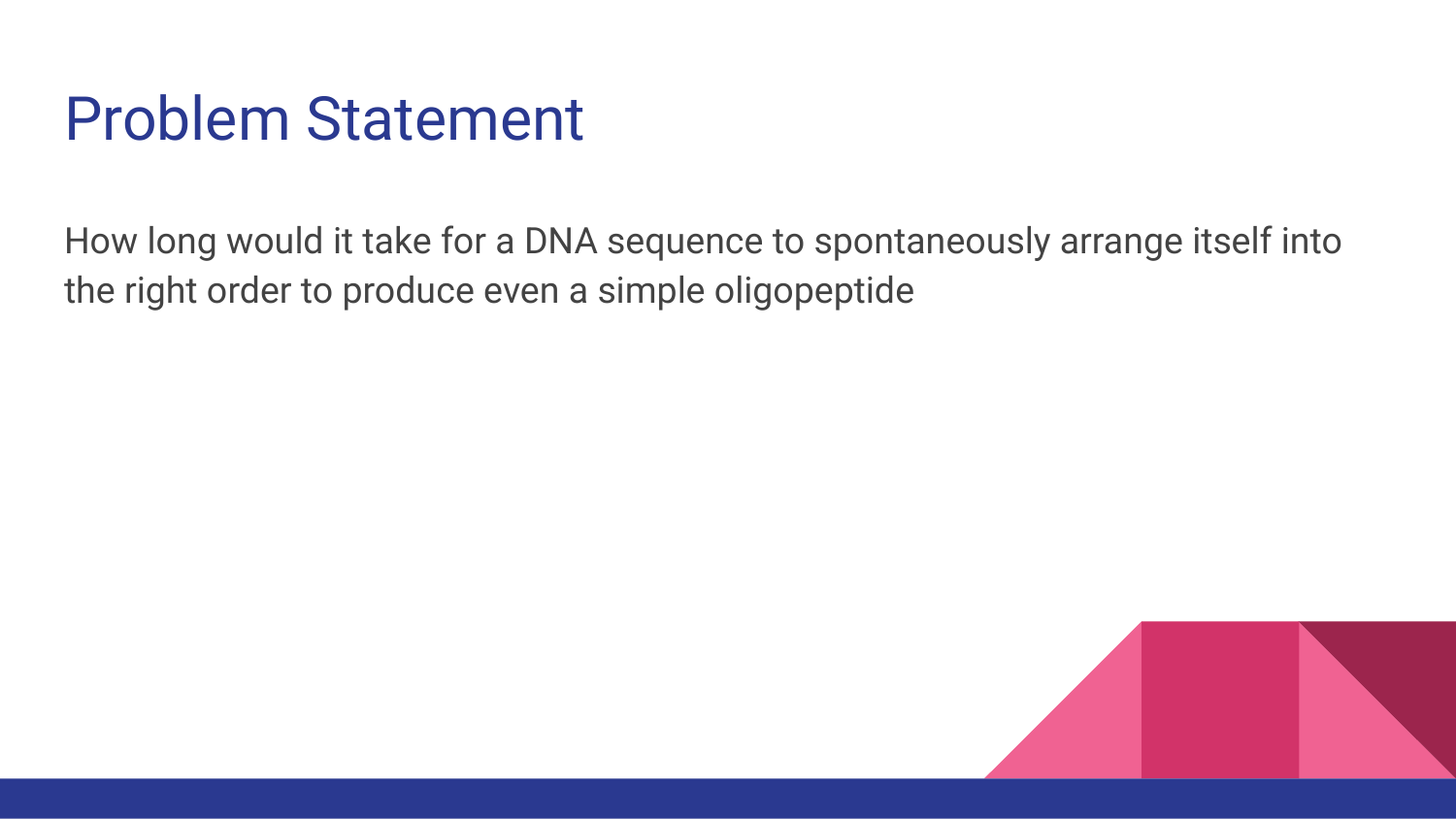

# Problem Statement
How long would it take for a DNA sequence to spontaneously arrange itself into the right order to produce even a simple oligopeptide